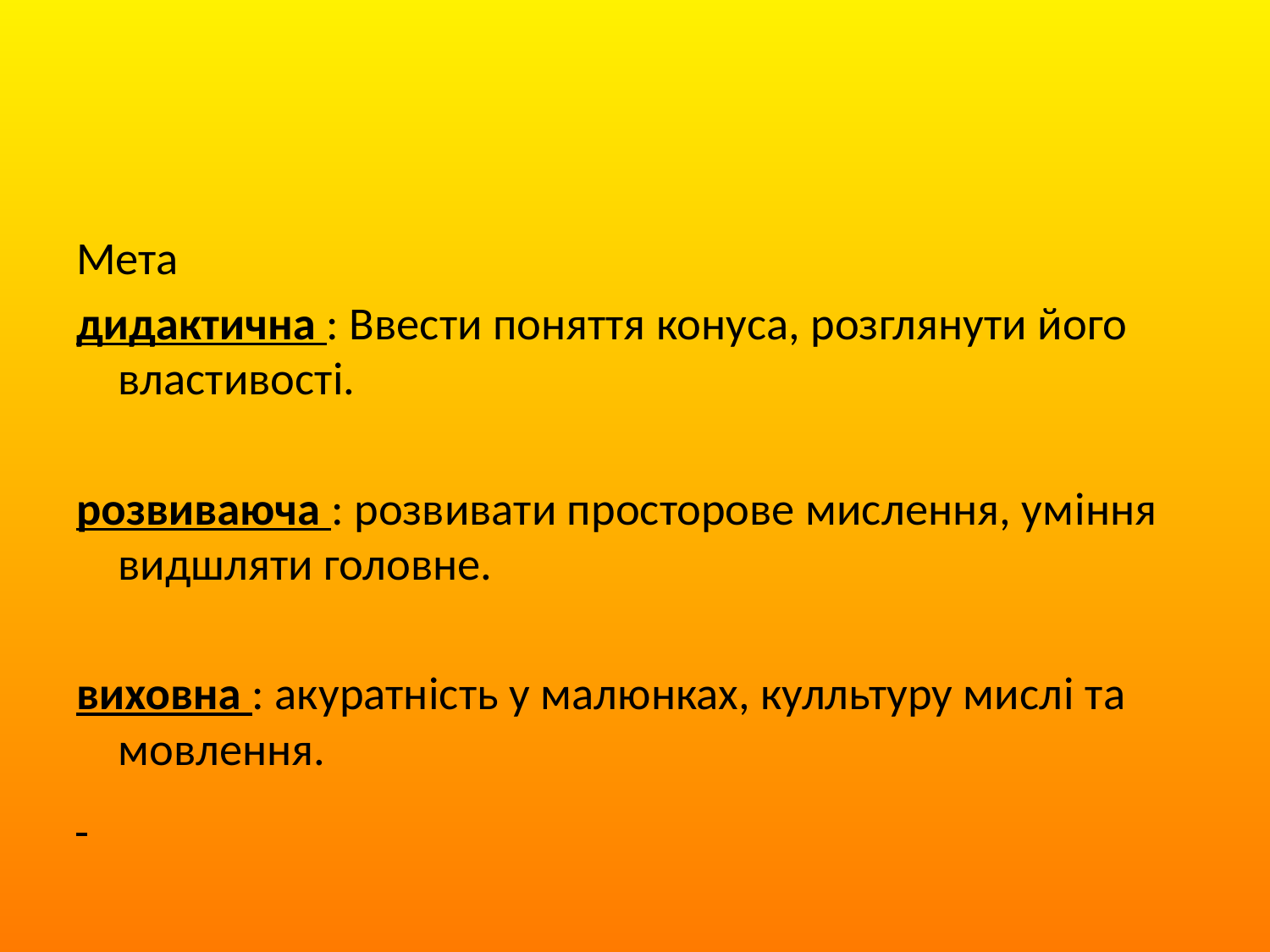

# .
Мета
дидактична : Ввести поняття конуса, розглянути його властивостi.

розвиваюча : розвивати просторове мислення, умiння видшляти головне.

виховна : акуратнiсть у малюнках, кулльтуру мислi та мовлення.